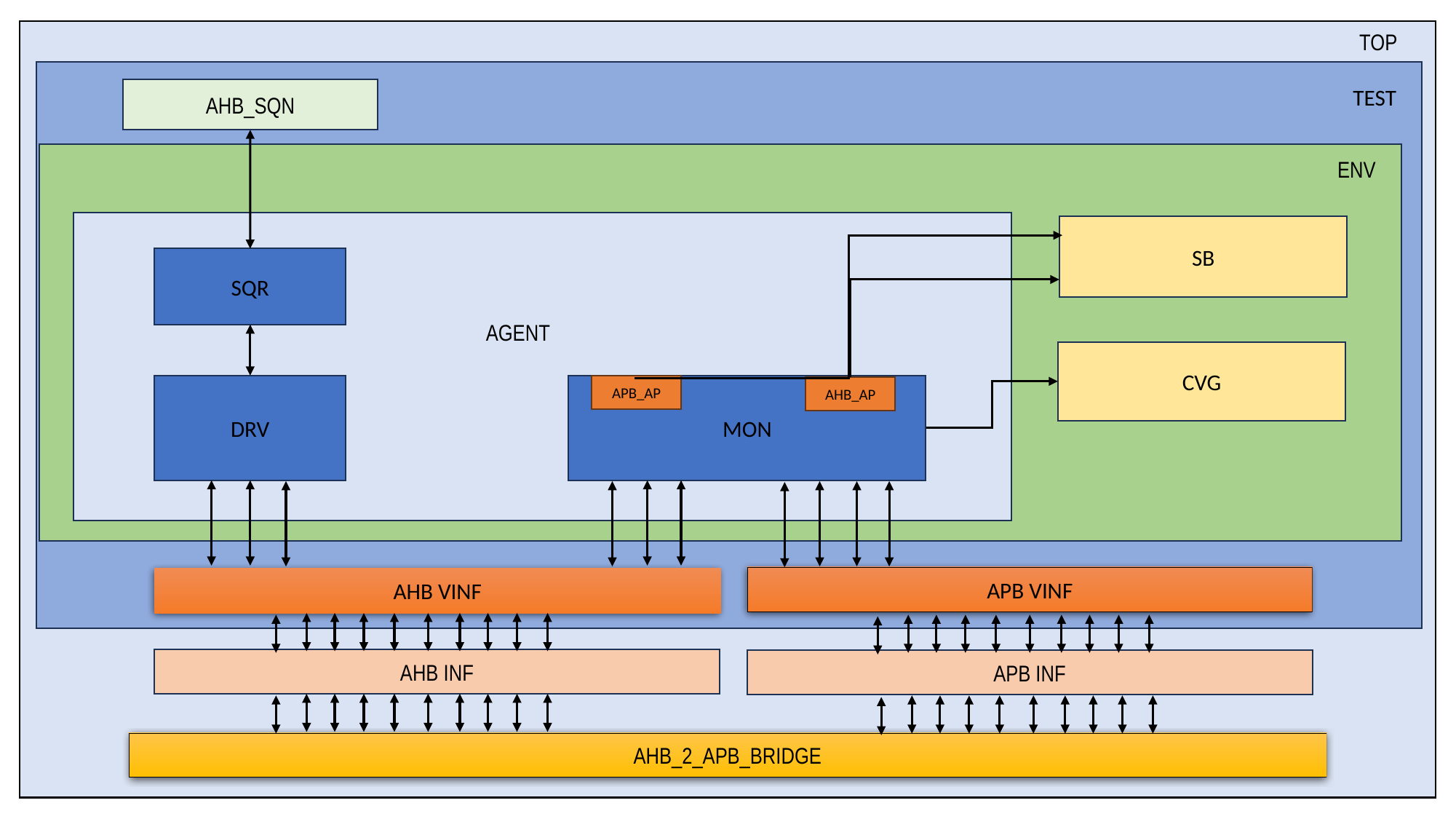

TOP

TEST
AHB_SQN

ENV

SB
SQR
AGENT
CVG
DRV
MON
APB_AP
AHB_AP
APB VINF
AHB VINF
AHB INF
APB INF
AHB_2_APB_BRIDGE